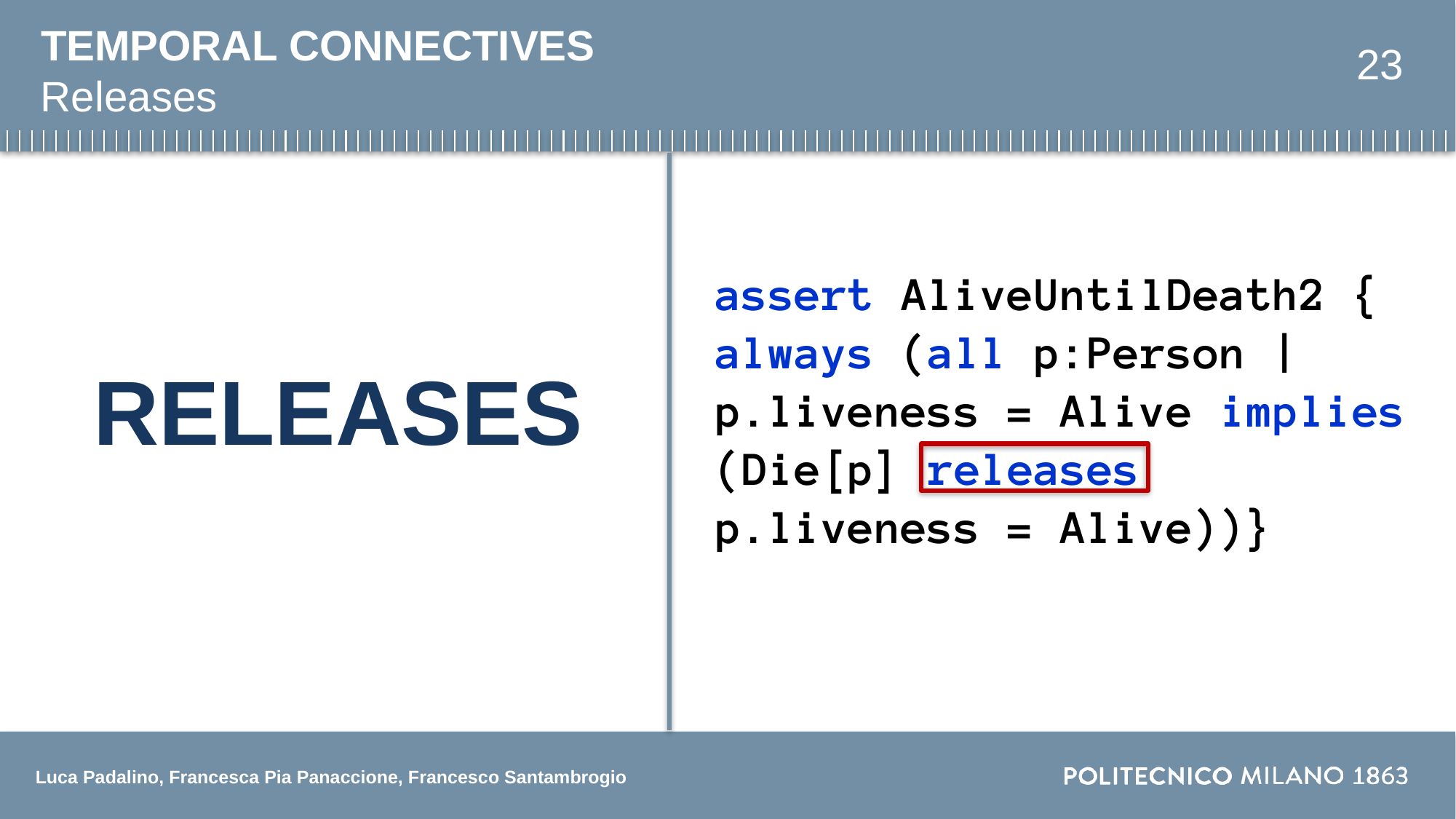

TEMPORAL CONNECTIVES
23
Releases
assert AliveUntilDeath2 {
always (all p:Person | p.liveness = Alive implies (Die[p] releases p.liveness = Alive))}
RELEASES